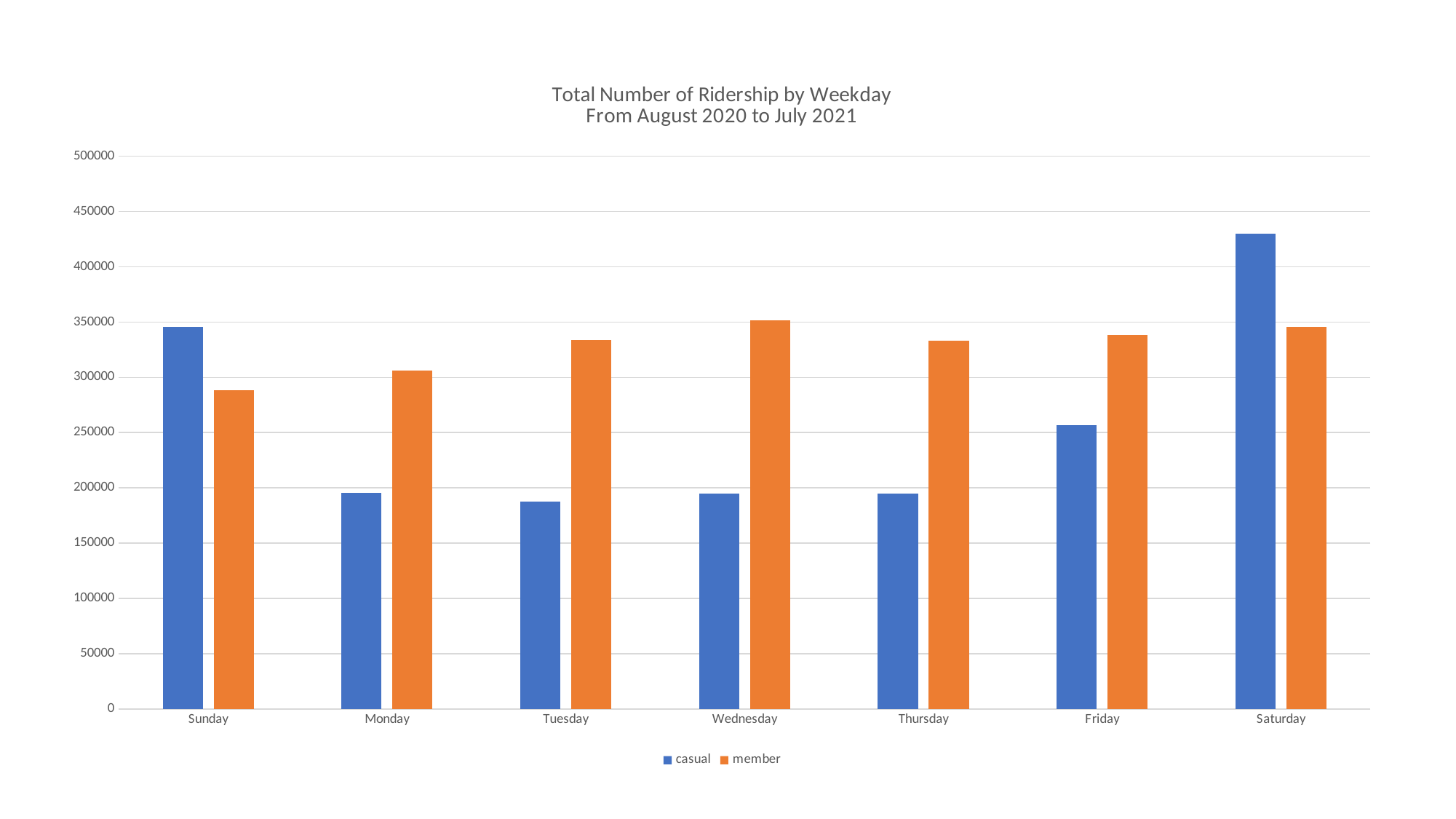

### Chart: Total Number of Ridership by Weekday
From August 2020 to July 2021

| Category | casual | member |
|---|---|---|
| Sunday | 345835.0 | 288430.0 |
| Monday | 195788.0 | 306425.0 |
| Tuesday | 187629.0 | 334083.0 |
| Wednesday | 194859.0 | 351680.0 |
| Thursday | 194795.0 | 332908.0 |
| Friday | 256953.0 | 338382.0 |
| Saturday | 429661.0 | 345353.0 |